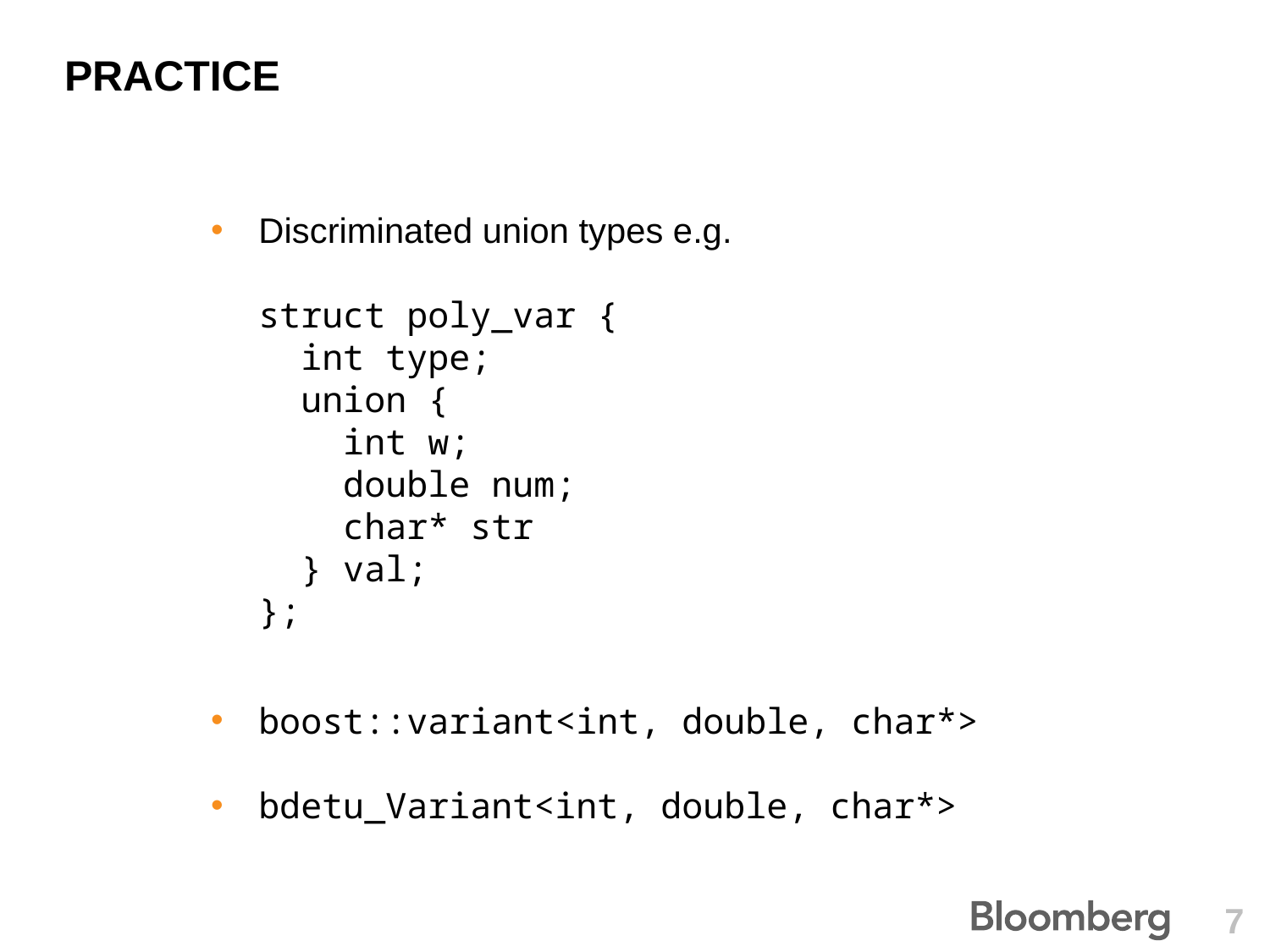

# Practice
Discriminated union types e.g.
struct poly_var {
  int type;
  union {
    int w;
    double num;
    char* str
  } val;
};

boost::variant<int, double, char*>
bdetu_Variant<int, double, char*>

7